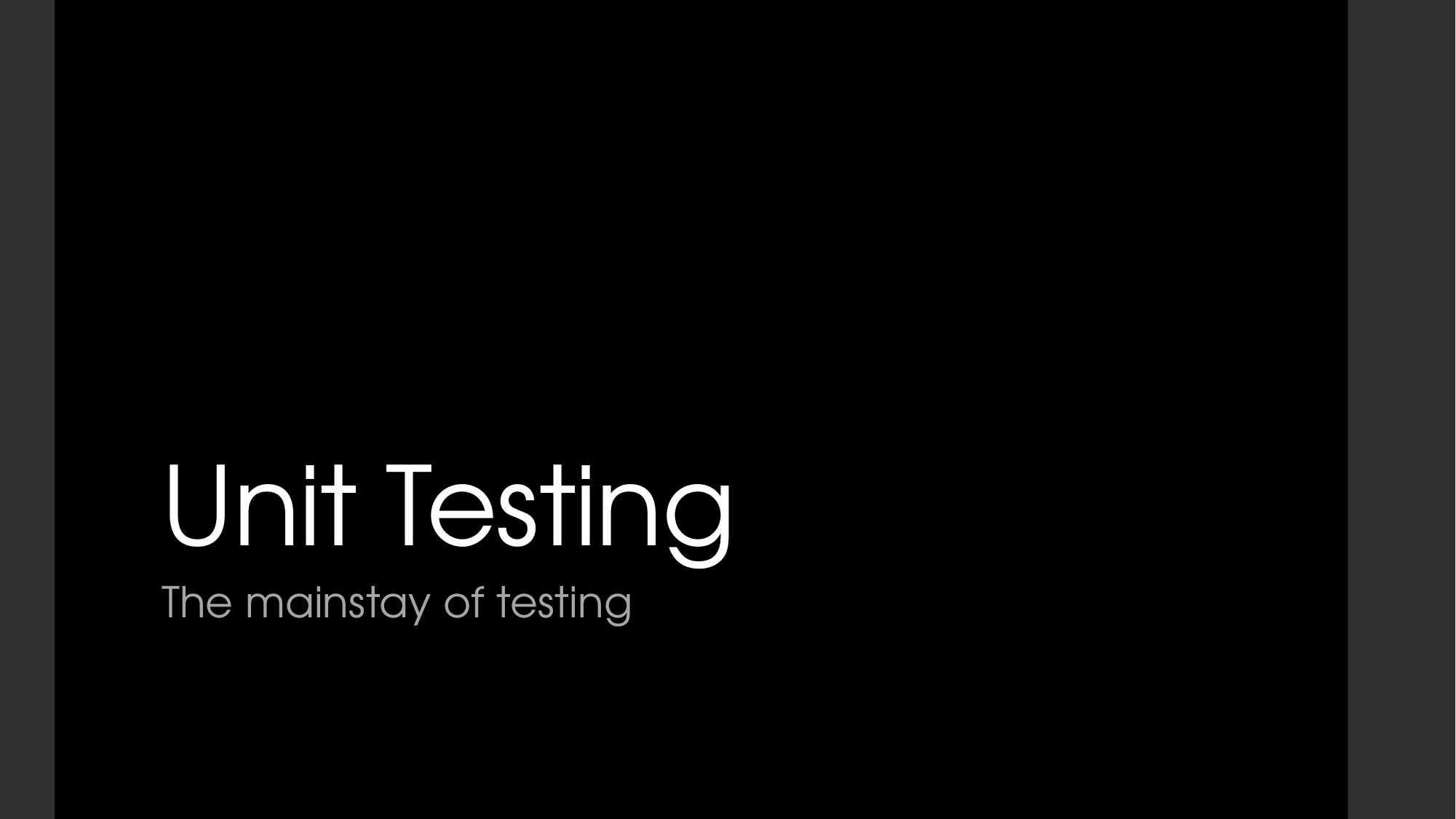

# Unit Testing
The mainstay of testing